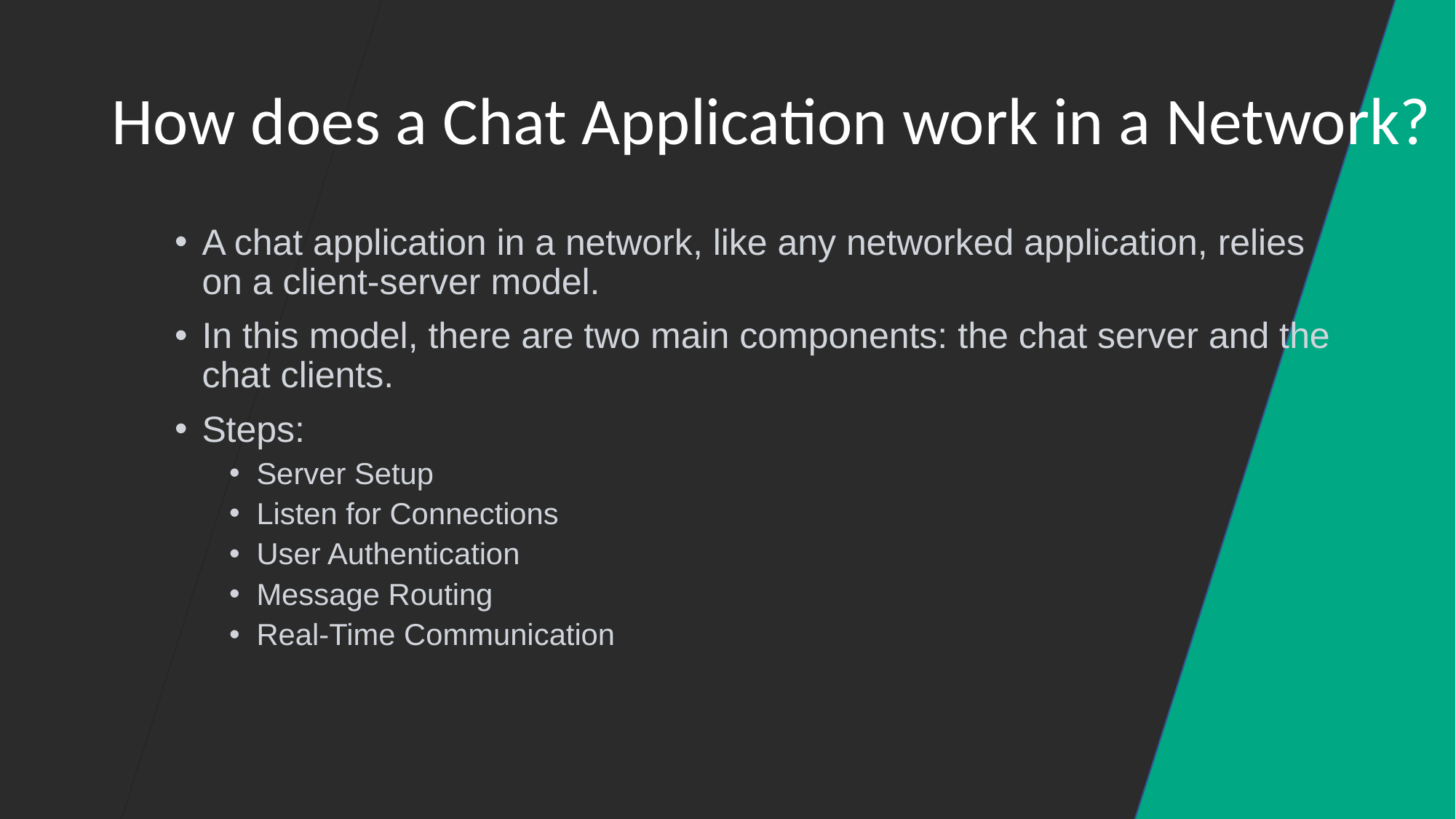

# How does a Chat Application work in a Network?
A chat application in a network, like any networked application, relies on a client-server model.
In this model, there are two main components: the chat server and the chat clients.
Steps:
Server Setup
Listen for Connections
User Authentication
Message Routing
Real-Time Communication